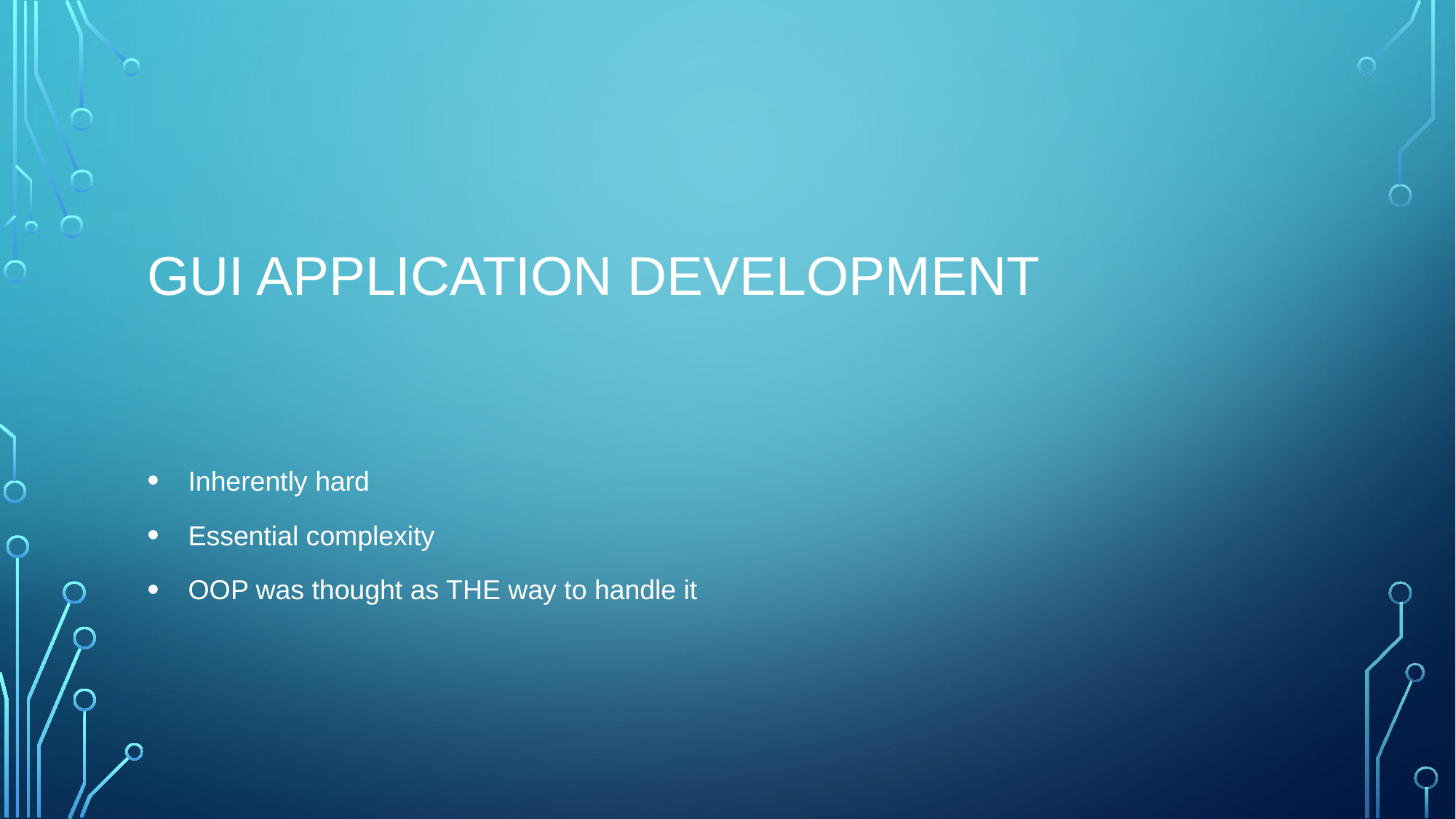

# GUI APPLICATION DEVELOPMENT
Inherently hard
Essential complexity
OOP was thought as THE way to handle it